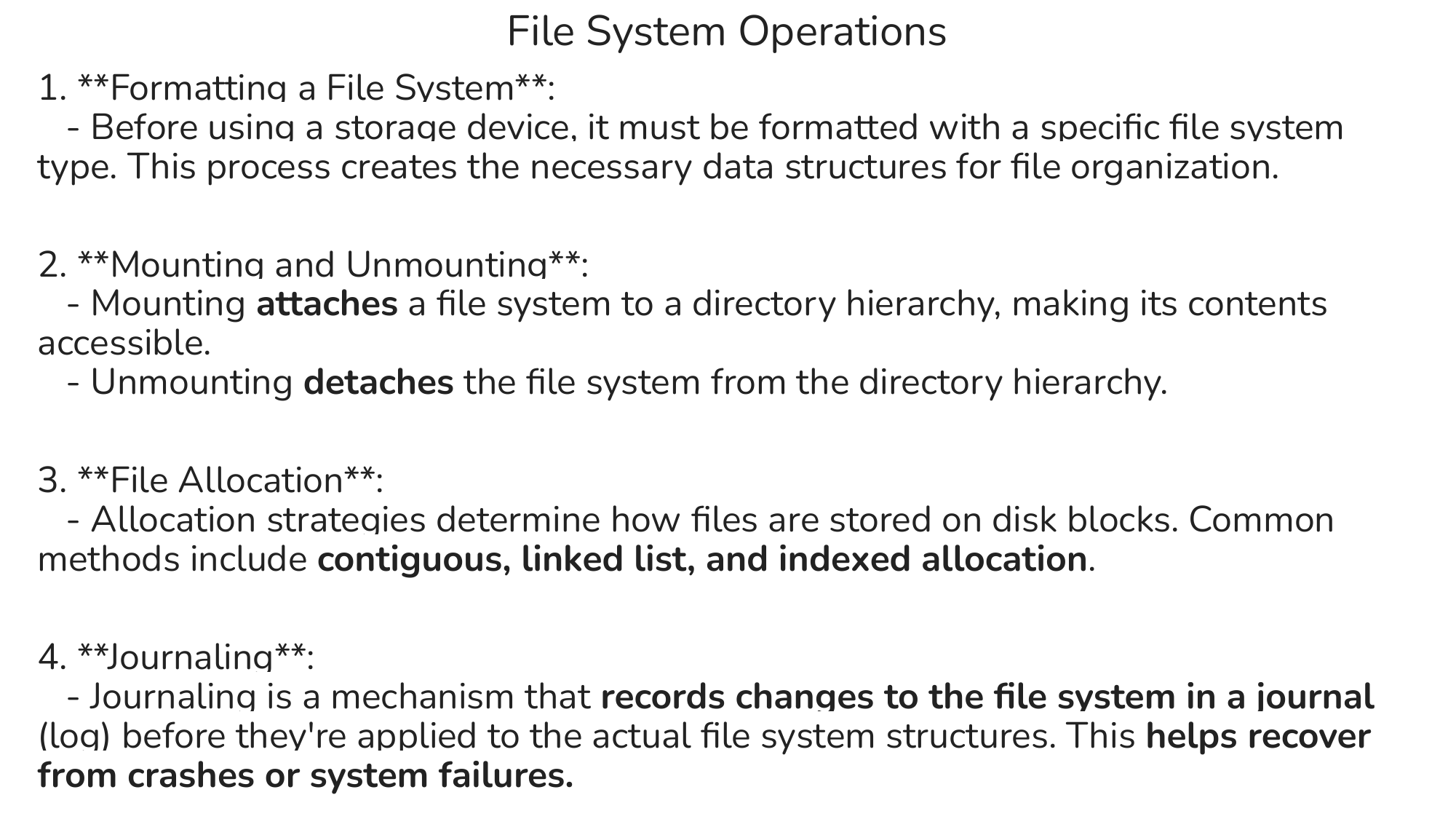

# File System Operations
1. **Formatting a File System**:
   - Before using a storage device, it must be formatted with a specific file system type. This process creates the necessary data structures for file organization.

2. **Mounting and Unmounting**:
   - Mounting attaches a file system to a directory hierarchy, making its contents accessible.
   - Unmounting detaches the file system from the directory hierarchy.

3. **File Allocation**:
   - Allocation strategies determine how files are stored on disk blocks. Common methods include contiguous, linked list, and indexed allocation.

4. **Journaling**:
   - Journaling is a mechanism that records changes to the file system in a journal (log) before they're applied to the actual file system structures. This helps recover from crashes or system failures.